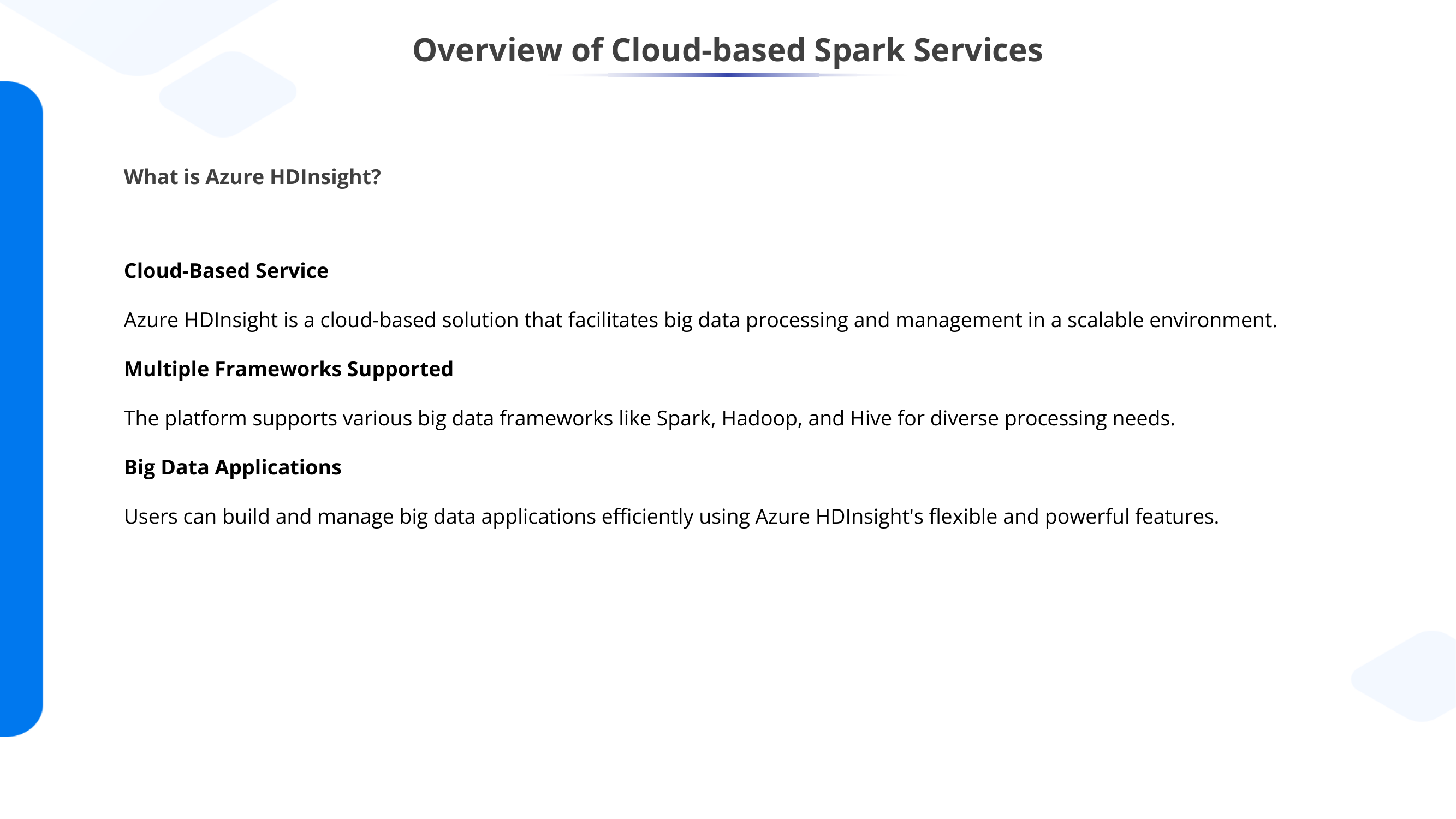

# Overview of Cloud-based Spark Services

What is Azure HDInsight?​
Cloud-Based Service​
Azure HDInsight is a cloud-based solution that facilitates big data processing and management in a scalable environment.​
Multiple Frameworks Supported​
The platform supports various big data frameworks like Spark, Hadoop, and Hive for diverse processing needs.​
Big Data Applications​
Users can build and manage big data applications efficiently using Azure HDInsight's flexible and powerful features.